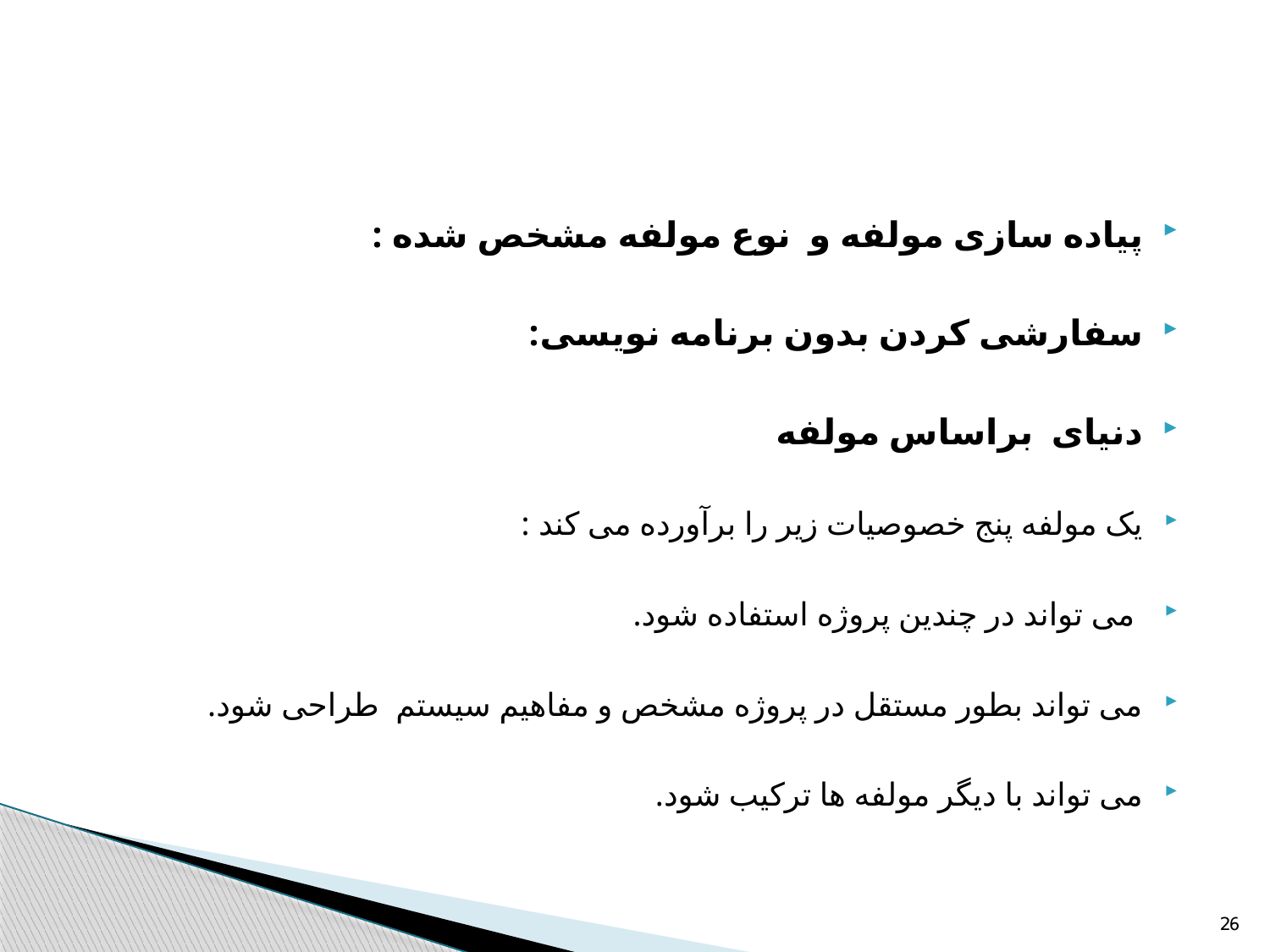

#
پیاده سازی مولفه و  نوع مولفه مشخص شده :

سفارشی کردن بدون برنامه نویسی:

دنیای  براساس مولفه

یک مولفه پنج خصوصیات زیر را برآورده می کند :

 می تواند در چندین پروژه استفاده شود.

می تواند بطور مستقل در پروژه مشخص و مفاهیم سیستم  طراحی شود.

می تواند با دیگر مولفه ها ترکیب شود.

26